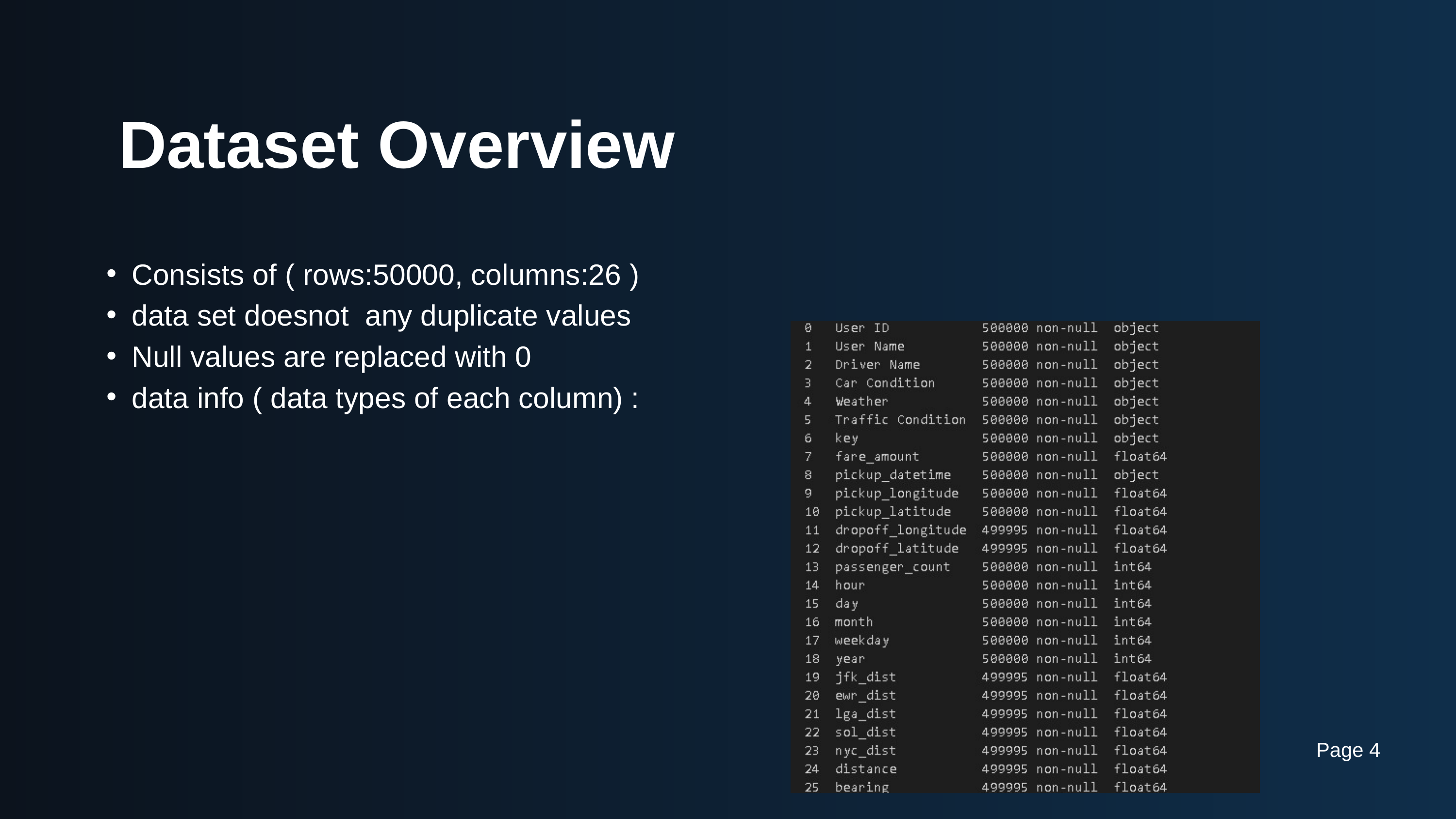

Dataset Overview
Consists of ( rows:50000, columns:26 )
data set doesnot  any duplicate values
Null values are replaced with 0
data info ( data types of each column) :

Page 4